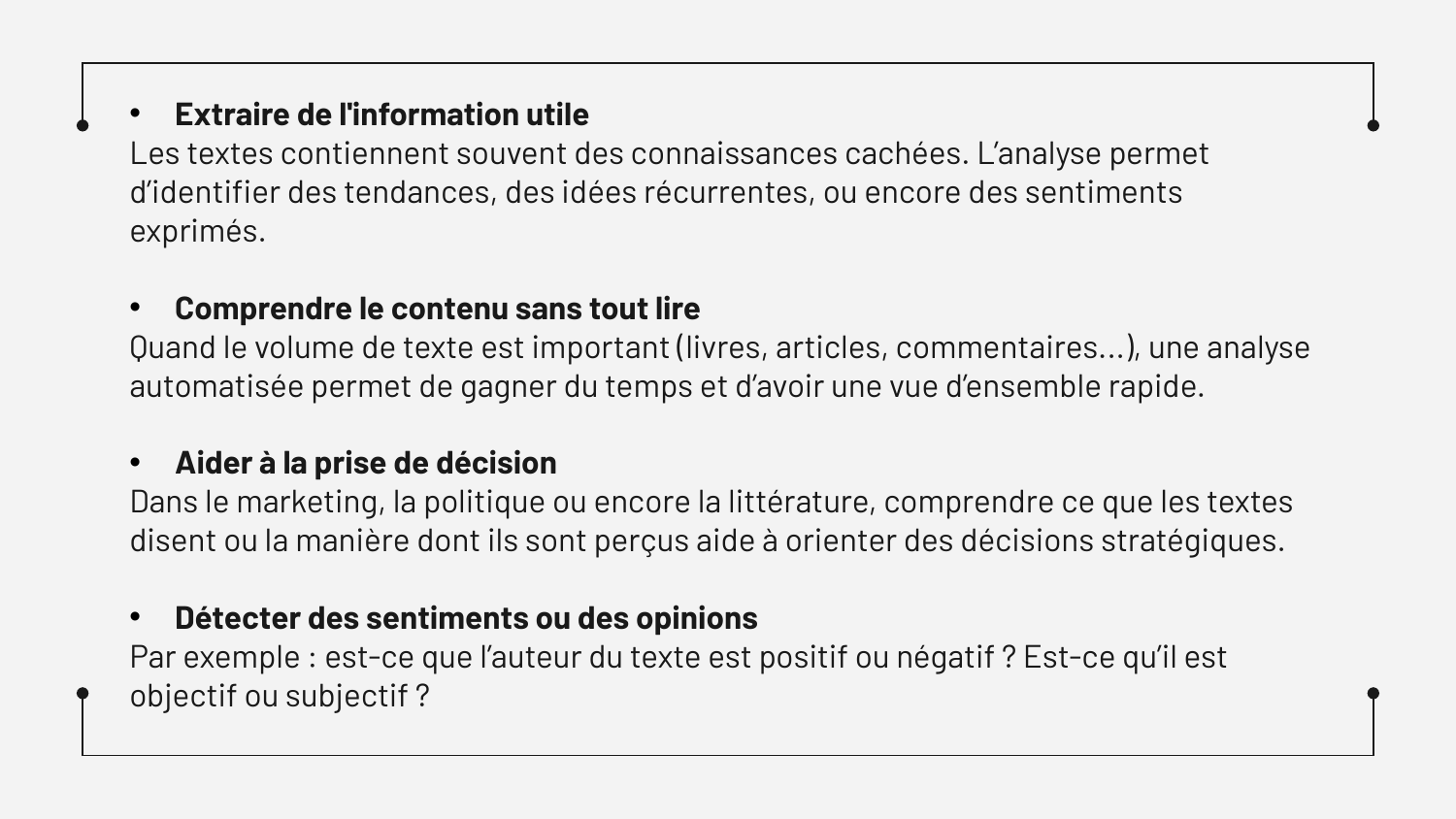

Extraire de l'information utile
Les textes contiennent souvent des connaissances cachées. L’analyse permet d’identifier des tendances, des idées récurrentes, ou encore des sentiments exprimés.

Comprendre le contenu sans tout lire
Quand le volume de texte est important (livres, articles, commentaires...), une analyse automatisée permet de gagner du temps et d’avoir une vue d’ensemble rapide.

Aider à la prise de décision
Dans le marketing, la politique ou encore la littérature, comprendre ce que les textes disent ou la manière dont ils sont perçus aide à orienter des décisions stratégiques.

Détecter des sentiments ou des opinions
Par exemple : est-ce que l’auteur du texte est positif ou négatif ? Est-ce qu’il est objectif ou subjectif ?